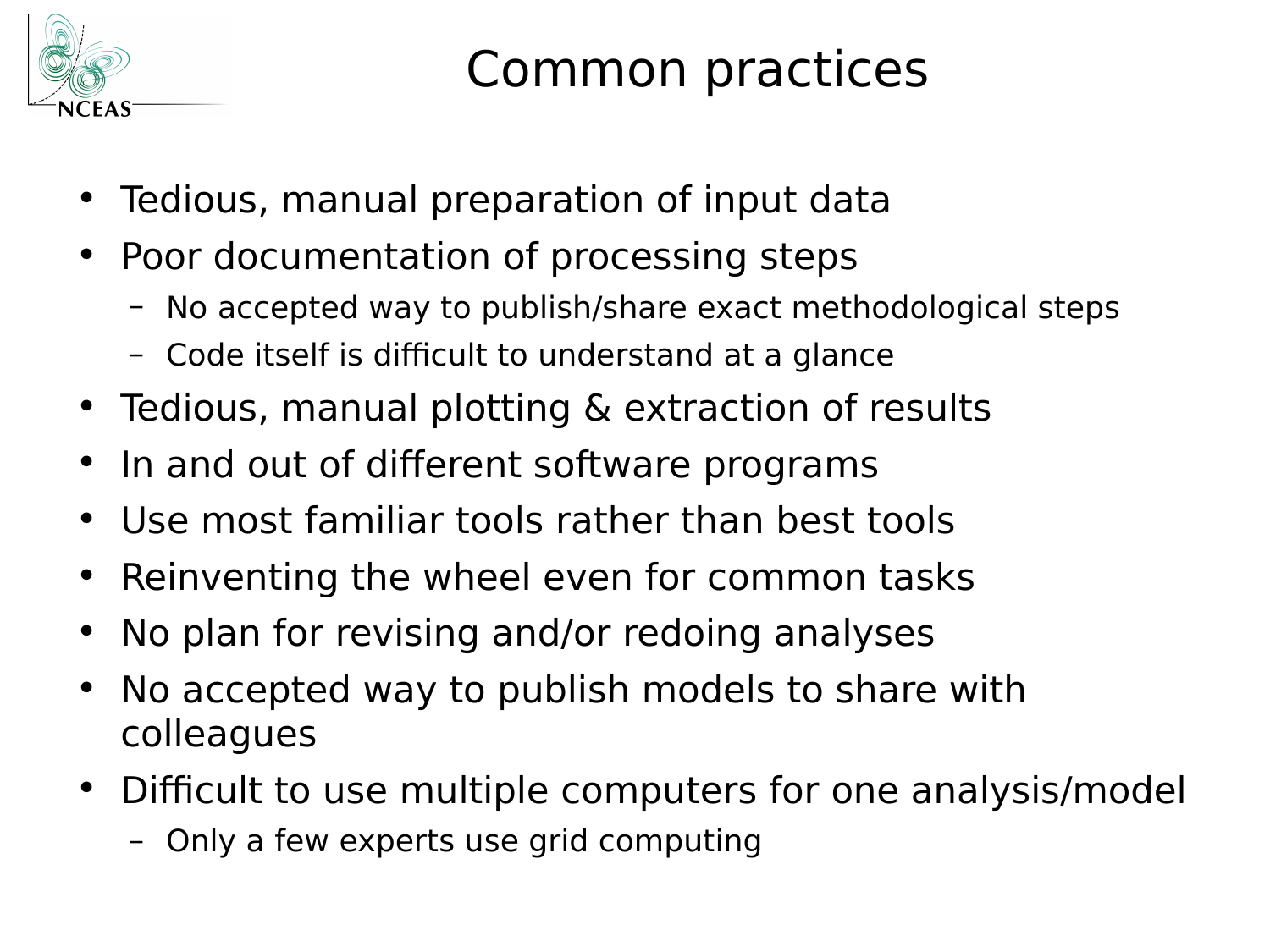

# Common practices
Tedious, manual preparation of input data
Poor documentation of processing steps
No accepted way to publish/share exact methodological steps
Code itself is difficult to understand at a glance
Tedious, manual plotting & extraction of results
In and out of different software programs
Use most familiar tools rather than best tools
Reinventing the wheel even for common tasks
No plan for revising and/or redoing analyses
No accepted way to publish models to share with colleagues
Difficult to use multiple computers for one analysis/model
Only a few experts use grid computing